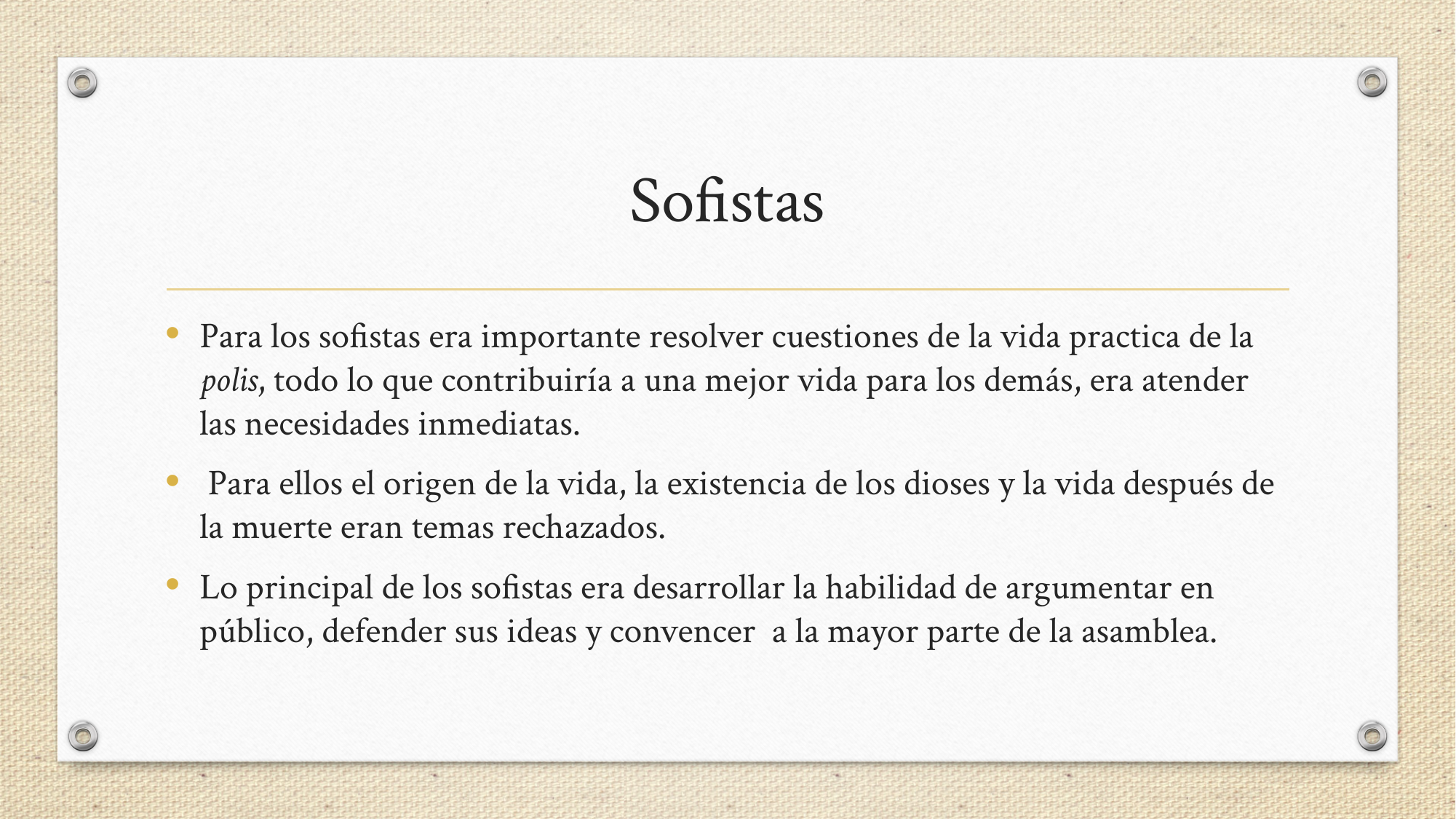

# Sofistas
Para los sofistas era importante resolver cuestiones de la vida practica de la polis, todo lo que contribuiría a una mejor vida para los demás, era atender las necesidades inmediatas.
 Para ellos el origen de la vida, la existencia de los dioses y la vida después de la muerte eran temas rechazados.
Lo principal de los sofistas era desarrollar la habilidad de argumentar en público, defender sus ideas y convencer  a la mayor parte de la asamblea.